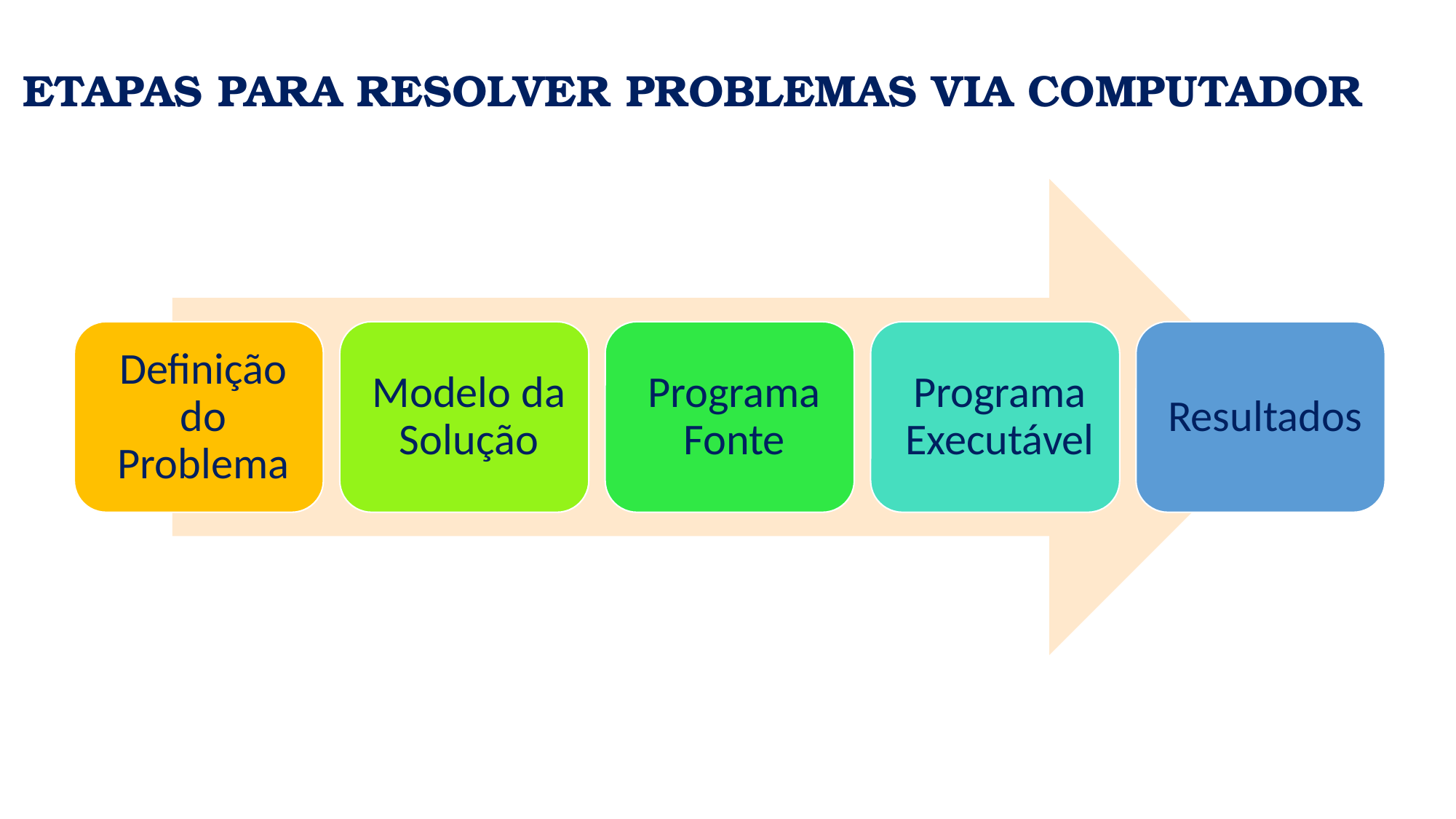

# ETAPAS PARA RESOLVER PROBLEMAS VIA COMPUTADOR
Definição do Problema
Modelo da Solução
Programa Fonte
Programa Executável
Resultados